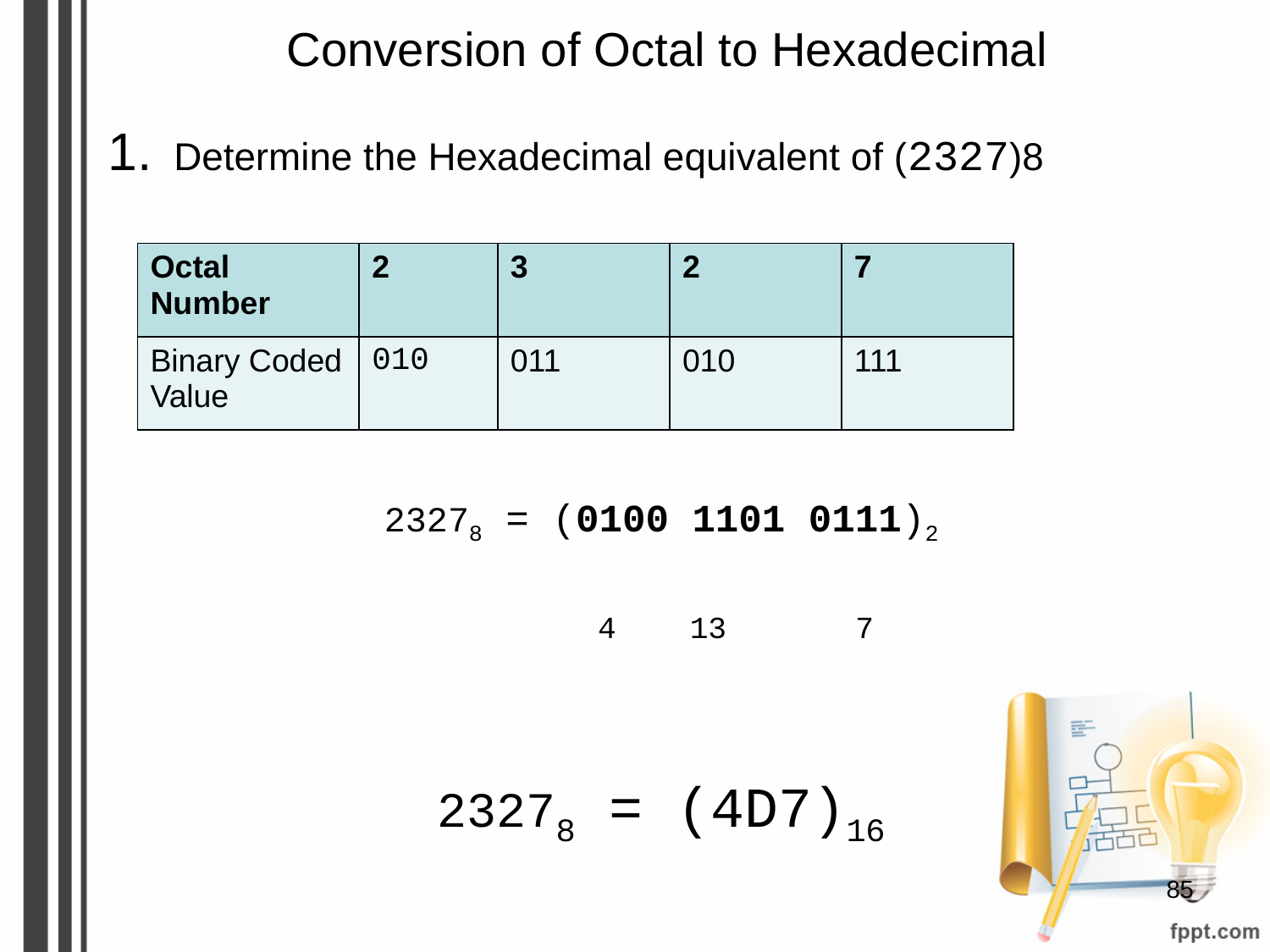

# Conversion of Octal to Hexadecimal
1. Determine the Hexadecimal equivalent of (2327)8
| Octal Number | 2 | 3 | 2 | 7 |
| --- | --- | --- | --- | --- |
| Binary Coded Value | 010 | 011 | 010 | 111 |

23278 = (0100 1101 0111)2
           4    13       7

23278 = (4D7)16

85